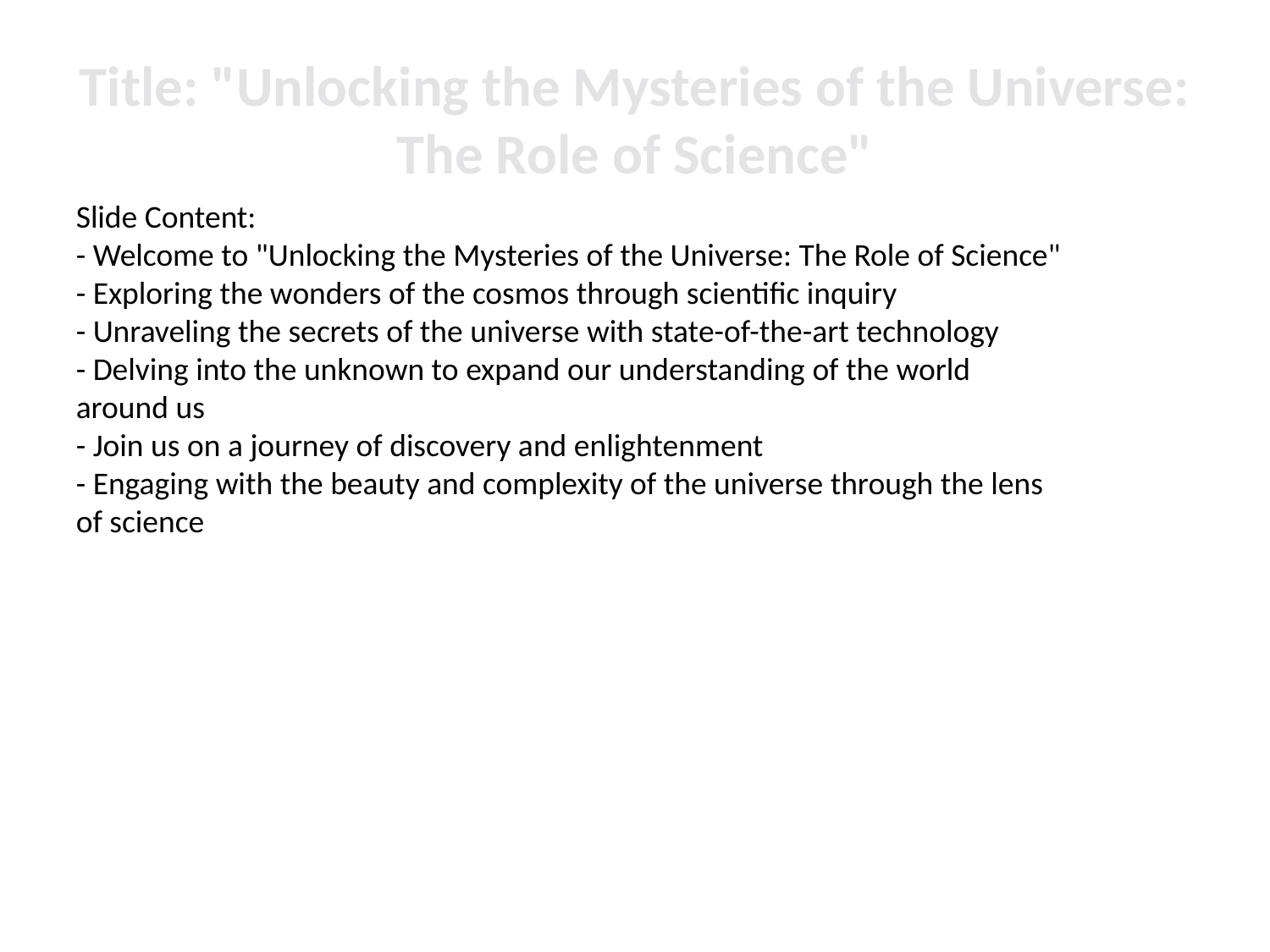

# Title: "Unlocking the Mysteries of the Universe: The Role of Science"

Slide Content:
- Welcome to "Unlocking the Mysteries of the Universe: The Role of Science"
- Exploring the wonders of the cosmos through scientific inquiry
- Unraveling the secrets of the universe with state-of-the-art technology
- Delving into the unknown to expand our understanding of the world around us
- Join us on a journey of discovery and enlightenment
- Engaging with the beauty and complexity of the universe through the lens of science